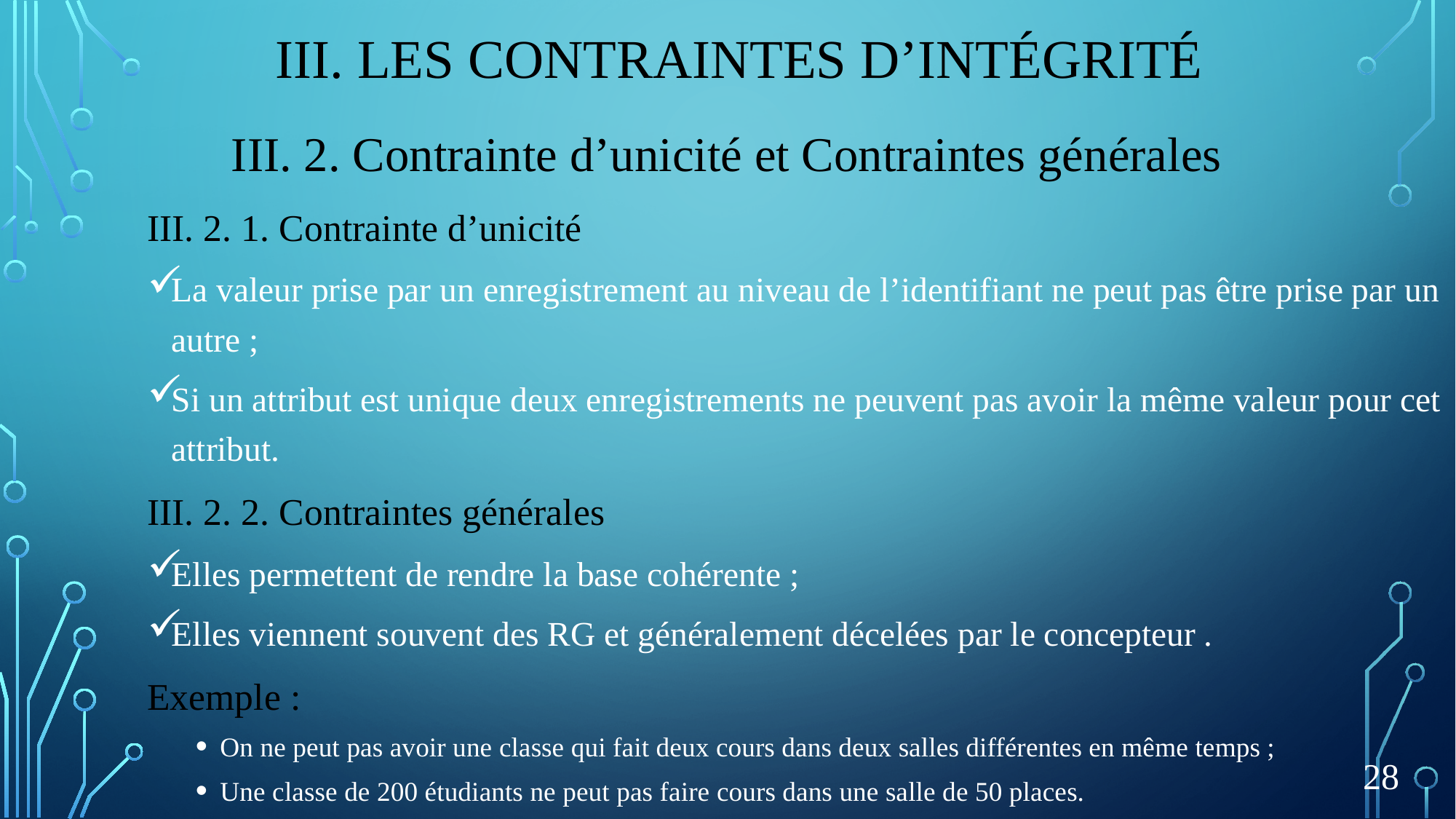

# III. Les contraintes d’intégrité
III. 2. Contrainte d’unicité et Contraintes générales
III. 2. 1. Contrainte d’unicité
La valeur prise par un enregistrement au niveau de l’identifiant ne peut pas être prise par un autre ;
Si un attribut est unique deux enregistrements ne peuvent pas avoir la même valeur pour cet attribut.
III. 2. 2. Contraintes générales
Elles permettent de rendre la base cohérente ;
Elles viennent souvent des RG et généralement décelées par le concepteur .
Exemple :
On ne peut pas avoir une classe qui fait deux cours dans deux salles différentes en même temps ;
Une classe de 200 étudiants ne peut pas faire cours dans une salle de 50 places.
28